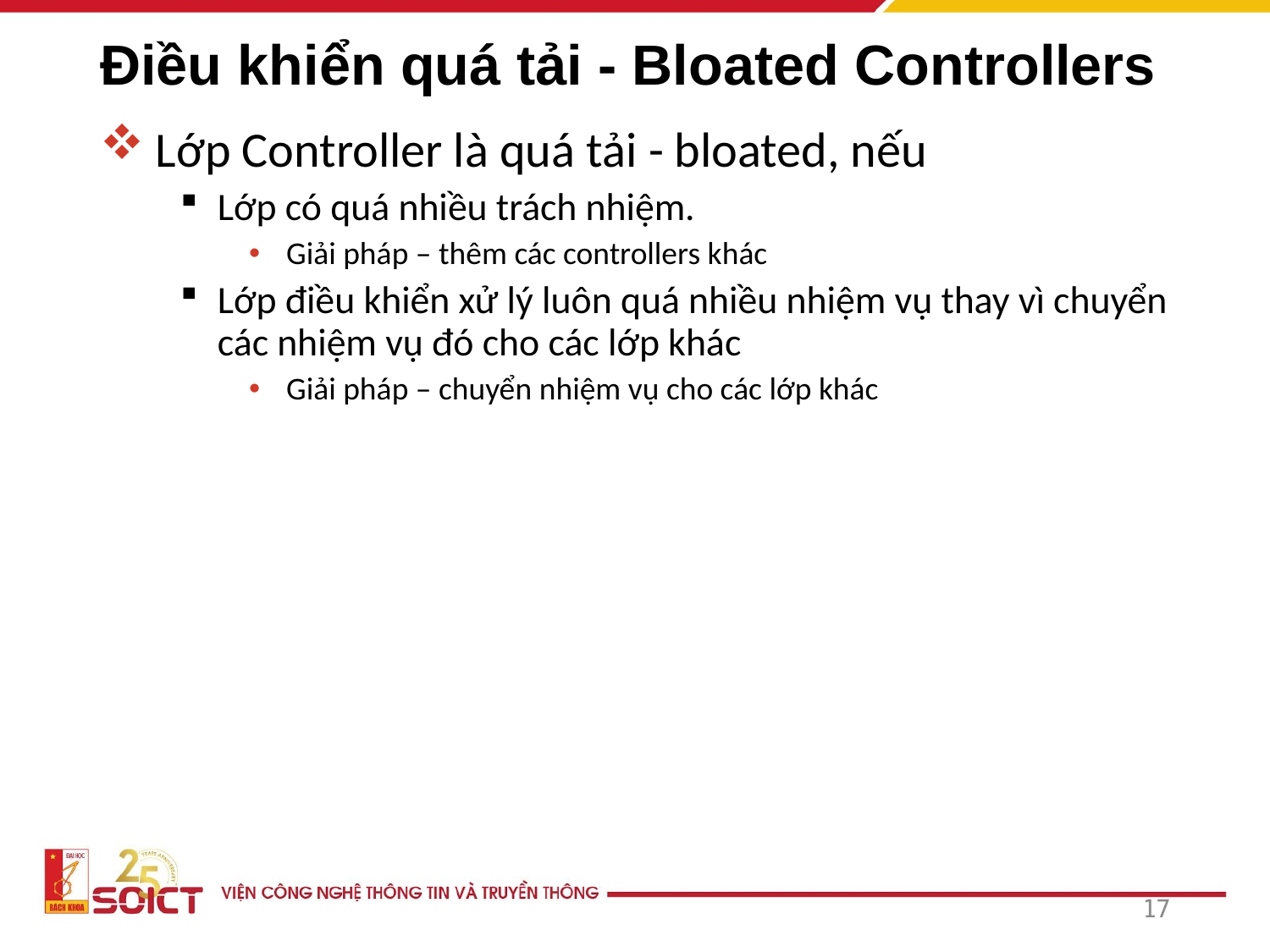

# Điều khiển quá tải - Bloated Controllers
Lớp Controller là quá tải - bloated, nếu
Lớp có quá nhiều trách nhiệm.
Giải pháp – thêm các controllers khác
Lớp điều khiển xử lý luôn quá nhiều nhiệm vụ thay vì chuyển các nhiệm vụ đó cho các lớp khác
Giải pháp – chuyển nhiệm vụ cho các lớp khác
17